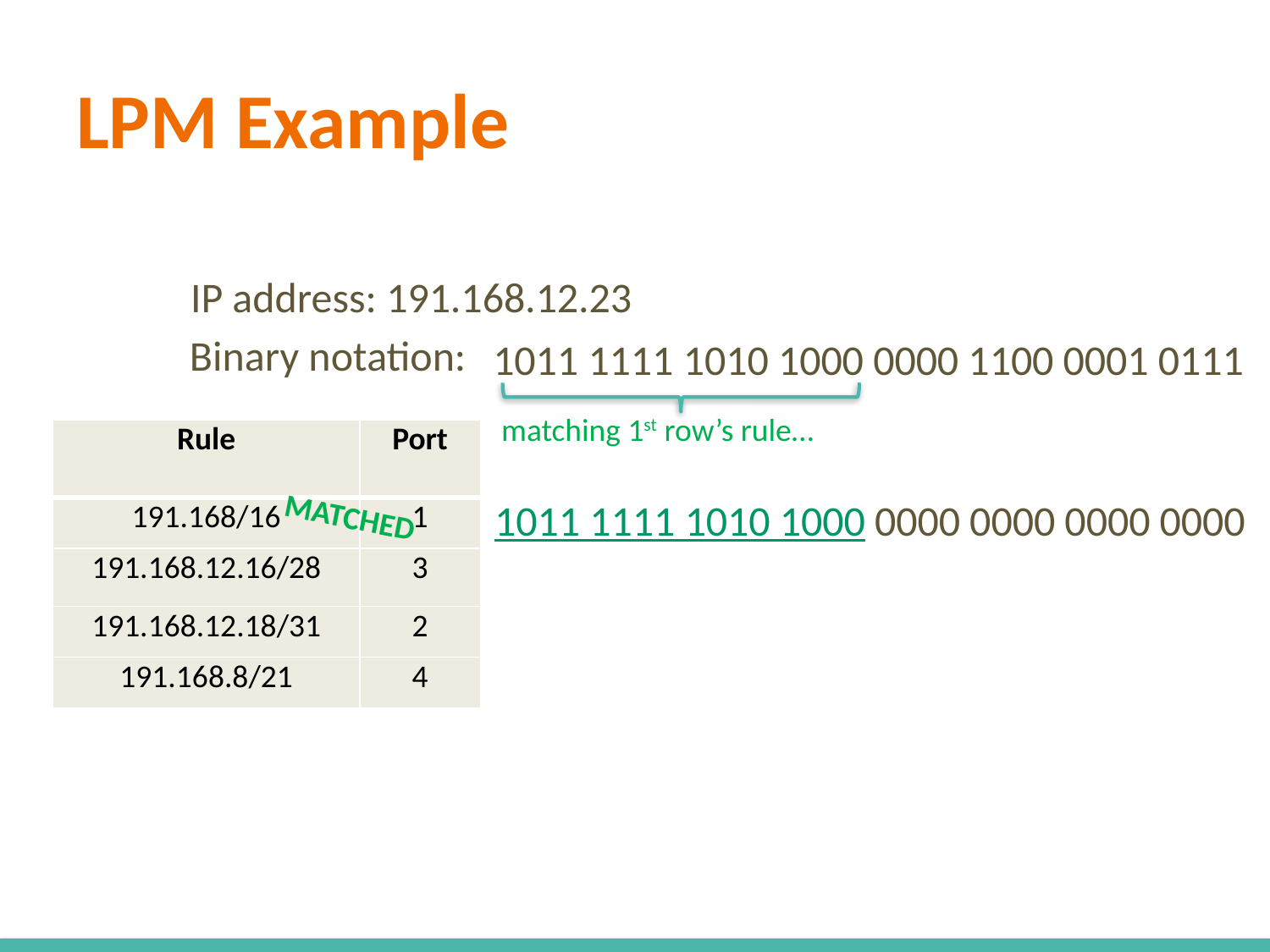

# LPM Example
IP address: 191.168.12.23
Binary notation:
1011 1111 1010 1000 0000 1100 0001 0111

matching 1st row’s rule…
| Rule | Port |
| --- | --- |
| 191.168/16 | 1 |
| 191.168.12.16/28 | 3 |
| 191.168.12.18/31 | 2 |
| 191.168.8/21 | 4 |
1011 1111 1010 1000 0000 0000 0000 0000
MATCHED